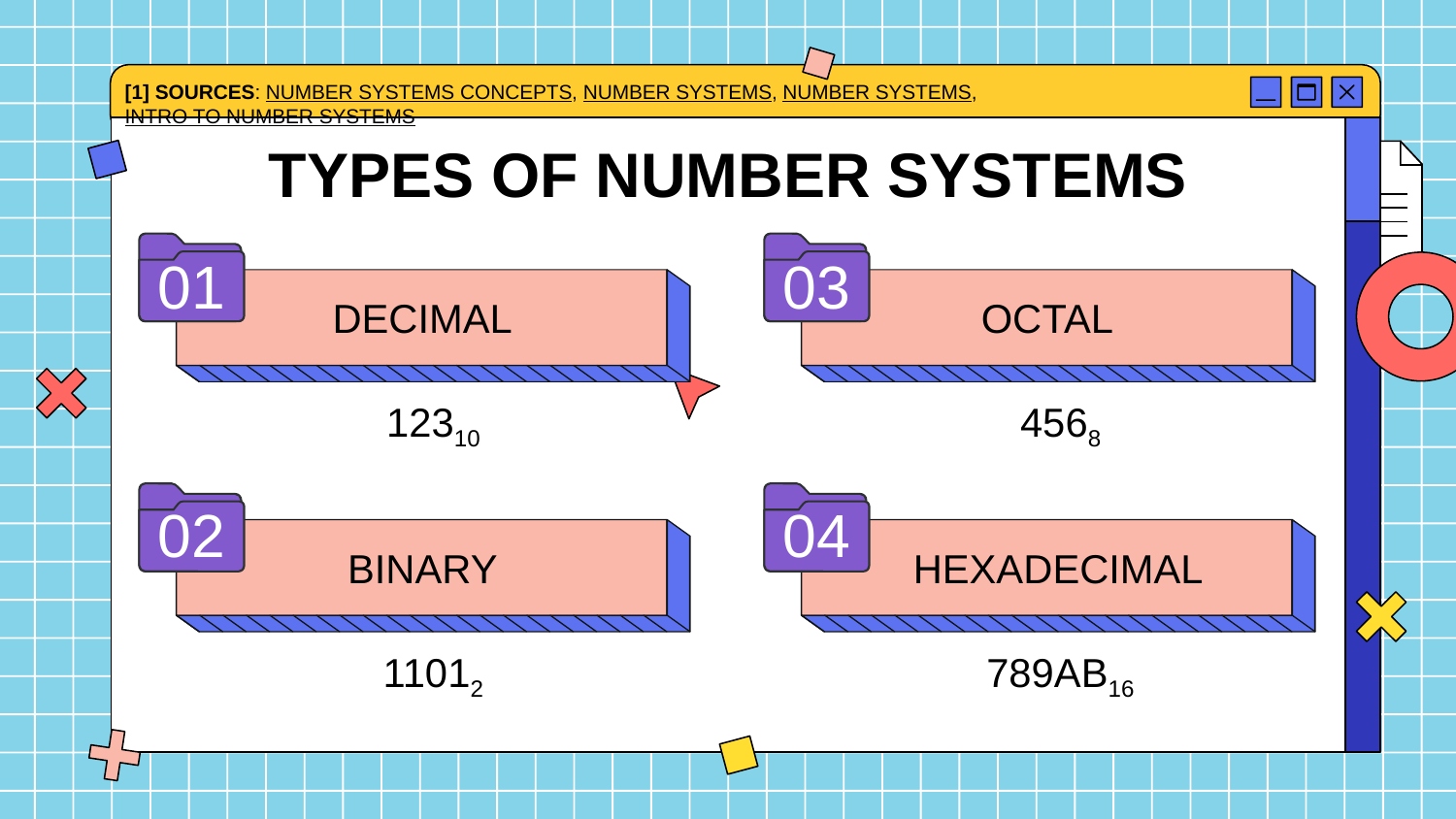

[1] SOURCES: NUMBER SYSTEMS CONCEPTS, NUMBER SYSTEMS, NUMBER SYSTEMS, INTRO TO NUMBER SYSTEMS
TYPES OF NUMBER SYSTEMS

03
# 01

DECIMAL
OCTAL

4568
12310

02
04

HEXADECIMAL
BINARY

789AB16
11012